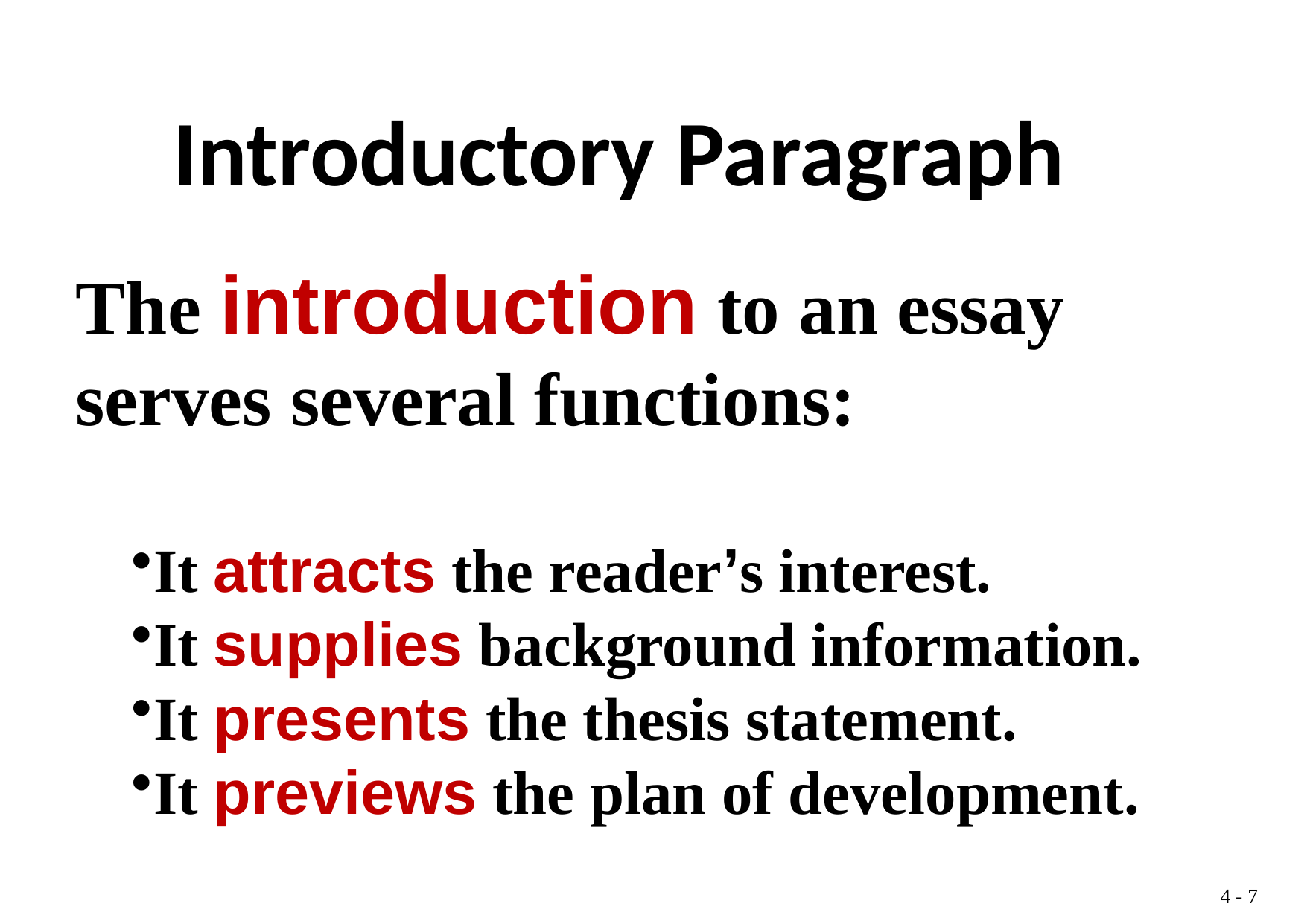

Introductory Paragraph
The introduction to an essay serves several functions:

It attracts the reader’s interest.
It supplies background information.
It presents the thesis statement.
It previews the plan of development.
4 - 7